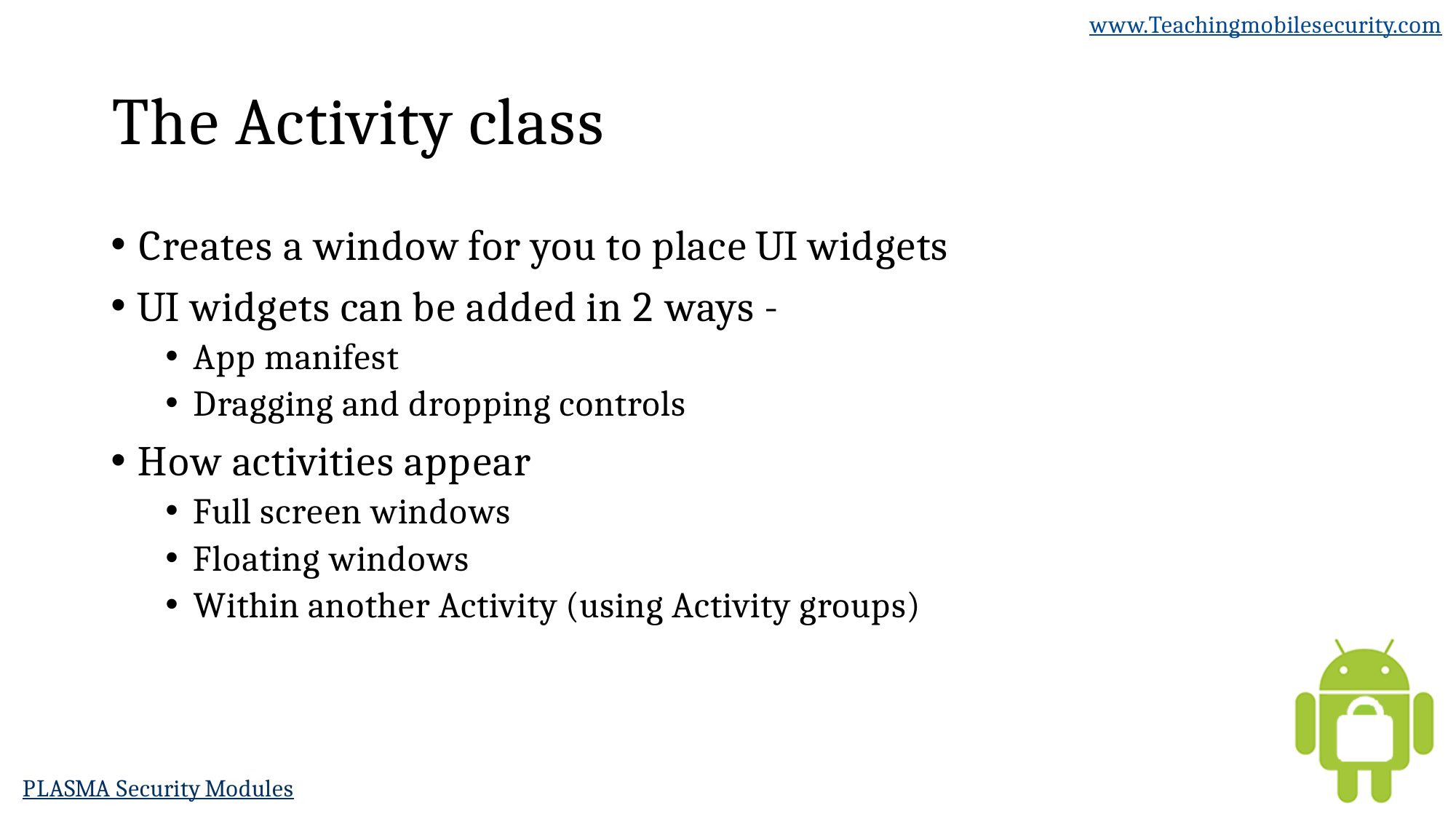

# The Activity class
Creates a window for you to place UI widgets
UI widgets can be added in 2 ways -
App manifest
Dragging and dropping controls
How activities appear
Full screen windows
Floating windows
Within another Activity (using Activity groups)